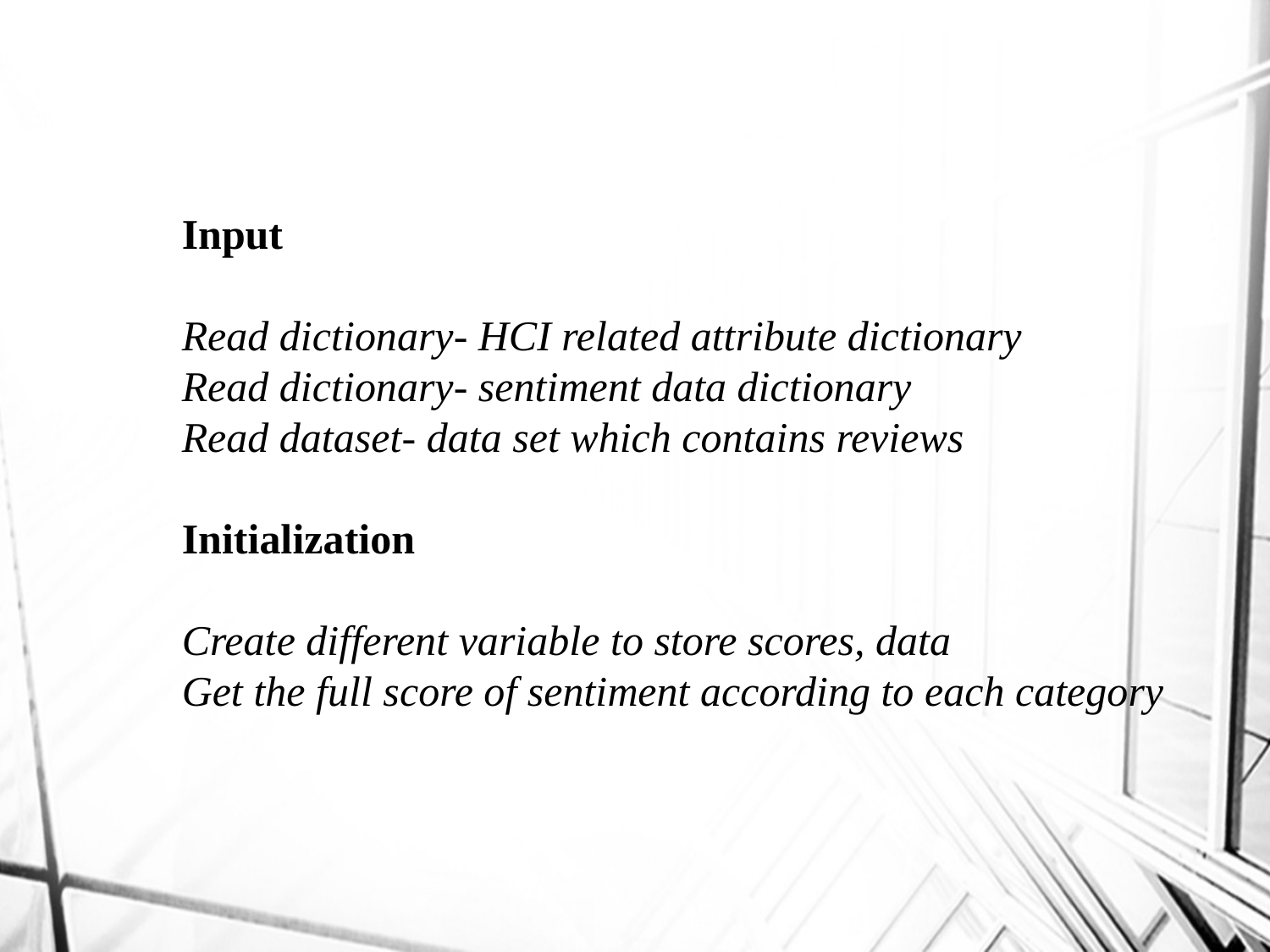

Input

Read dictionary- HCI related attribute dictionary
Read dictionary- sentiment data dictionary
Read dataset- data set which contains reviews

Initialization

Create different variable to store scores, data
Get the full score of sentiment according to each category